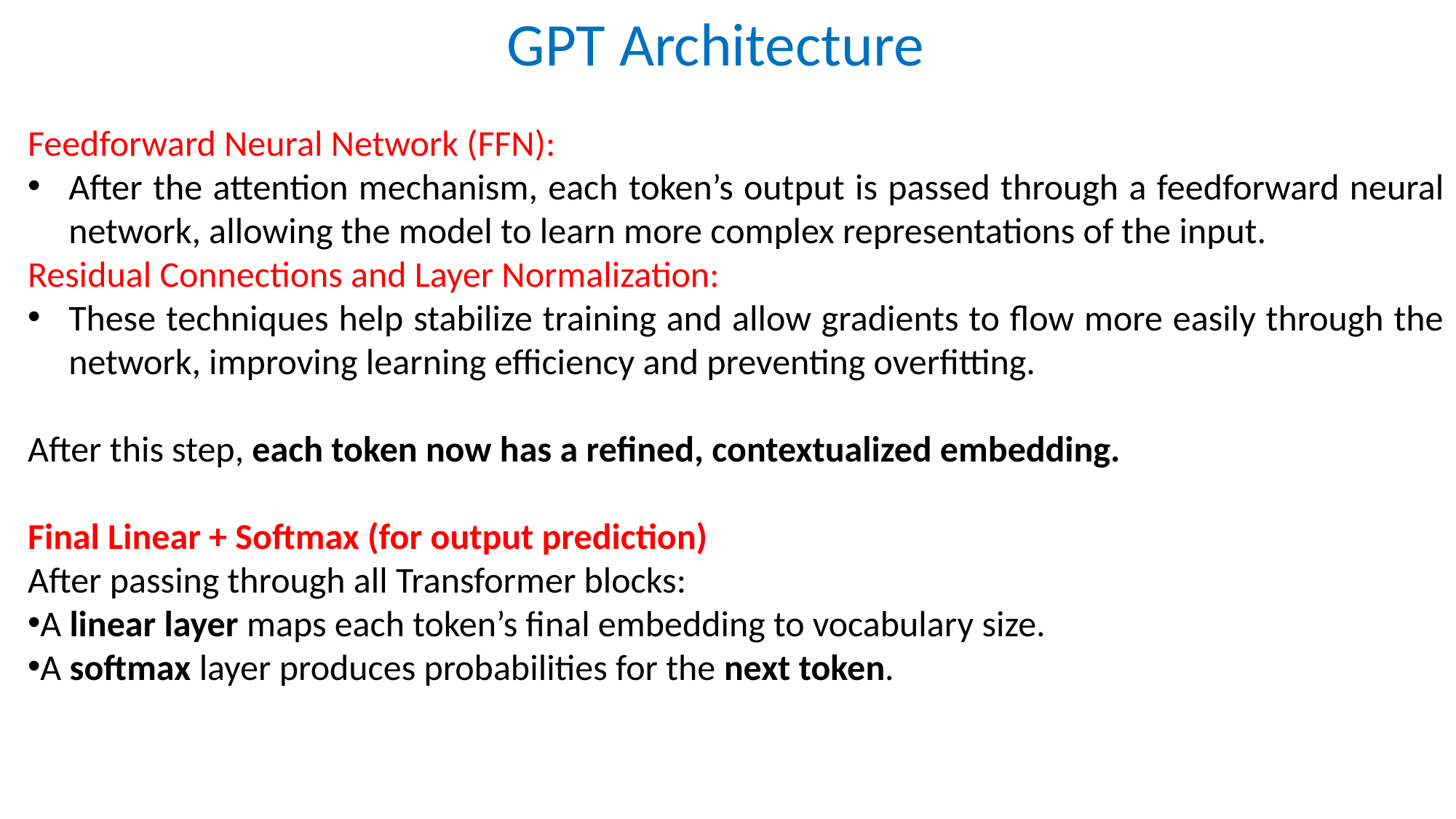

# GPT Architecture
Feedforward Neural Network (FFN):
After the attention mechanism, each token’s output is passed through a feedforward neural network, allowing the model to learn more complex representations of the input.
Residual Connections and Layer Normalization:
These techniques help stabilize training and allow gradients to flow more easily through the network, improving learning efficiency and preventing overfitting.

After this step, each token now has a refined, contextualized embedding.

Final Linear + Softmax (for output prediction)
After passing through all Transformer blocks:
A linear layer maps each token’s final embedding to vocabulary size.
A softmax layer produces probabilities for the next token.